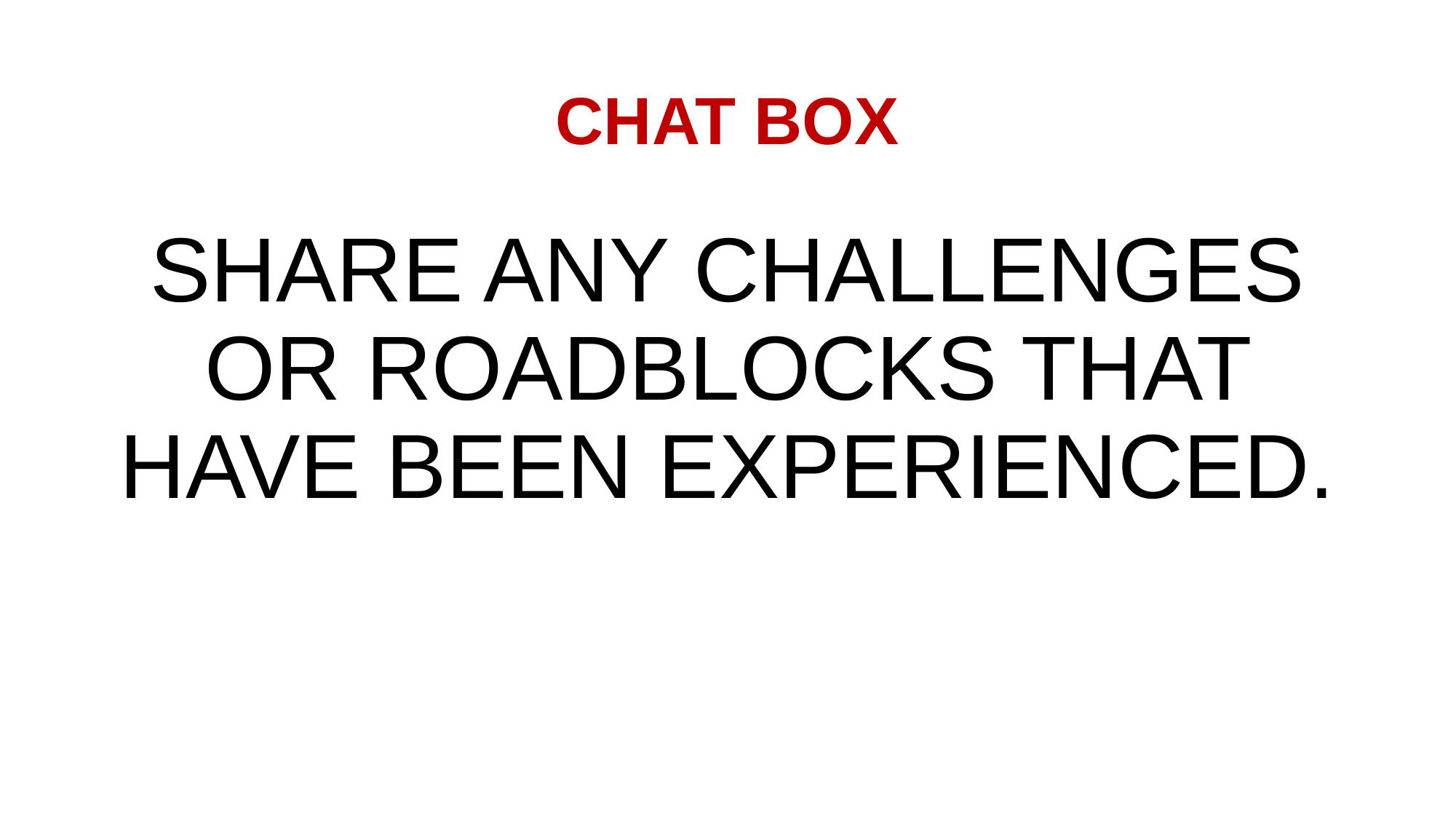

# CHAT BOX
SHARE ANY CHALLENGES OR ROADBLOCKS THAT HAVE BEEN EXPERIENCED.